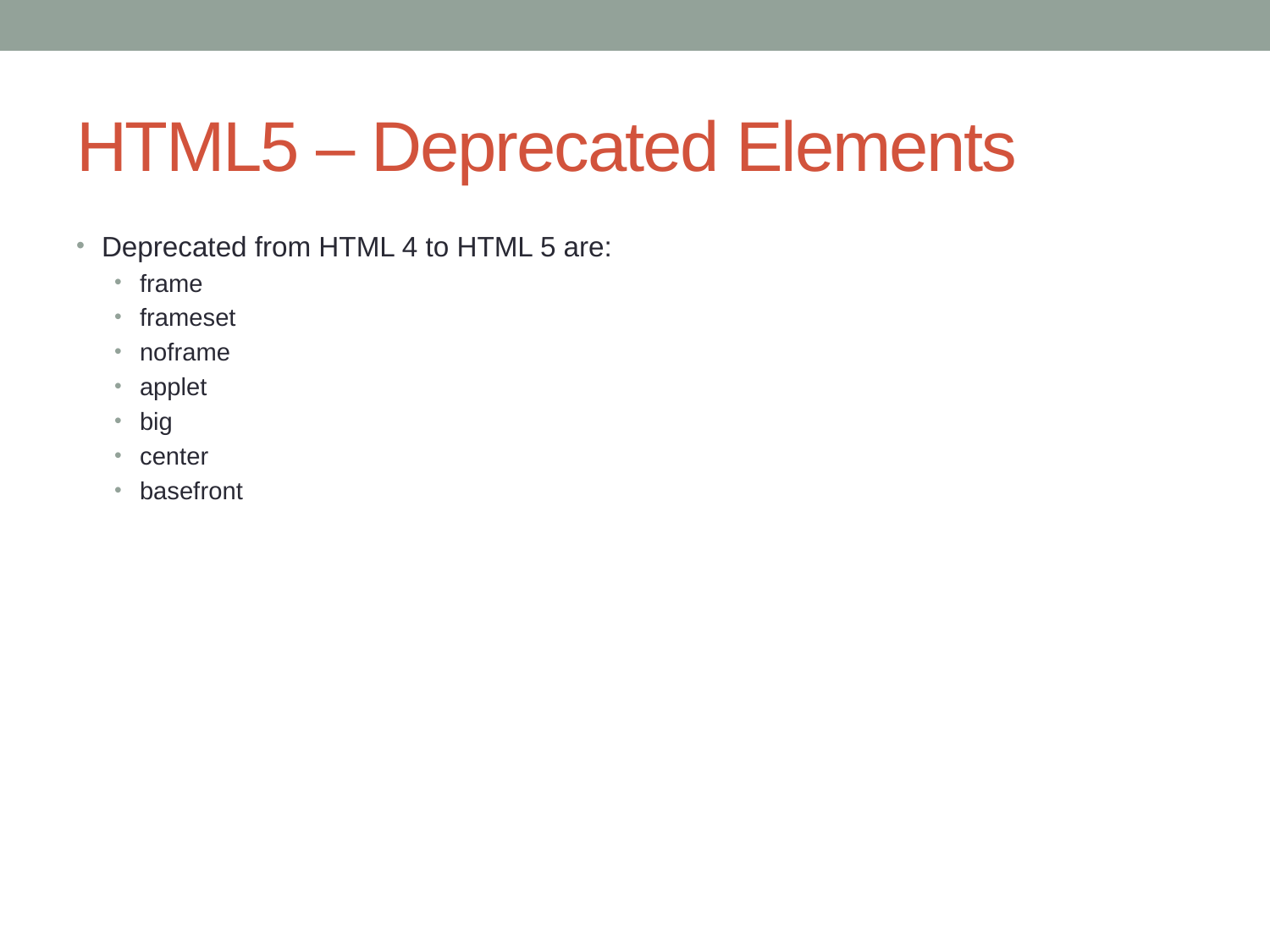

# HTML5 – Deprecated Elements
Deprecated from HTML 4 to HTML 5 are:
frame
frameset
noframe
applet
big
center
basefront